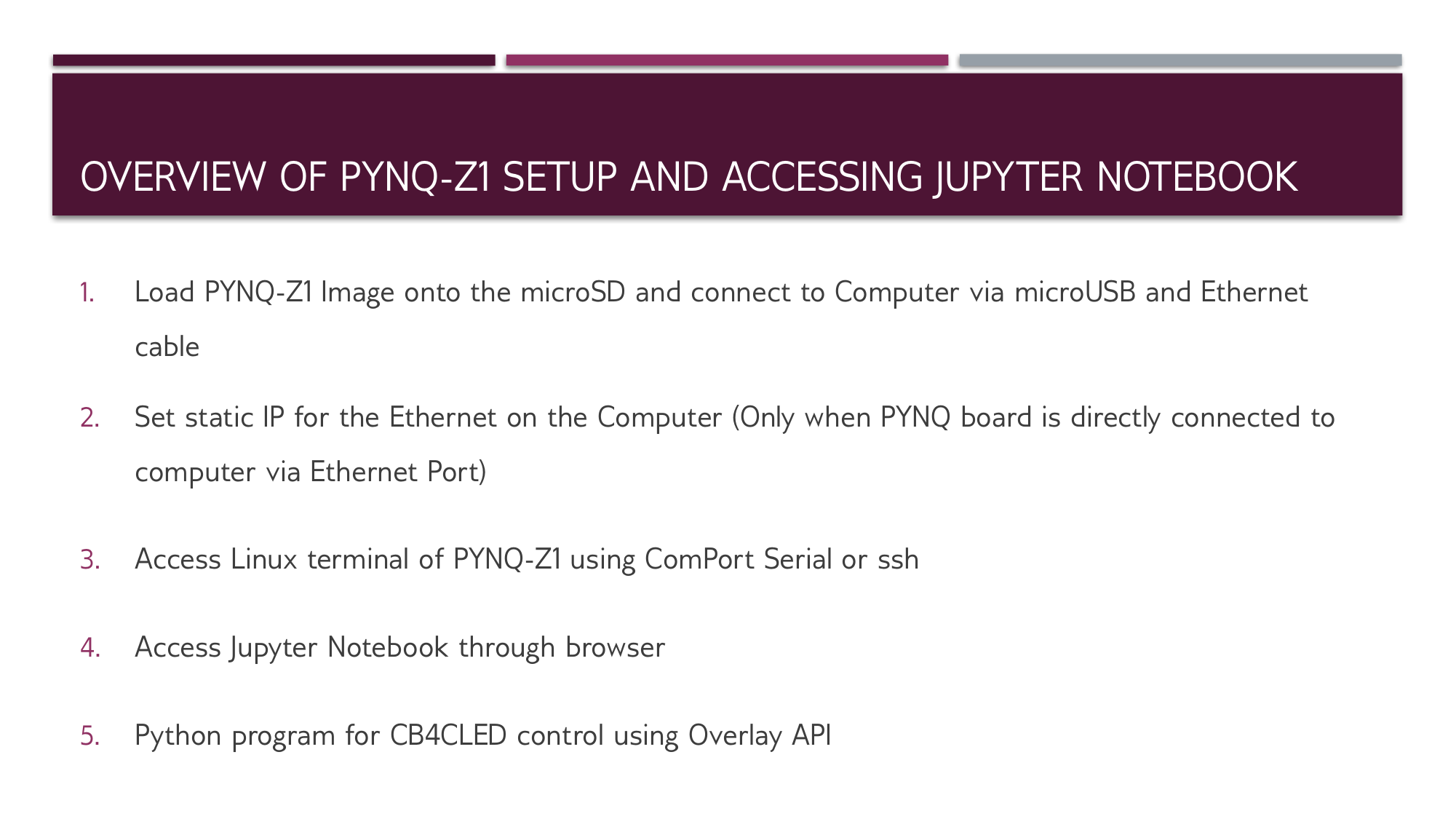

# Overview of PYNQ-Z1 Setup and Accessing Jupyter Notebook
Load PYNQ-Z1 Image onto the microSD and connect to Computer via microUSB and Ethernet cable
Set static IP for the Ethernet on the Computer (Only when PYNQ board is directly connected to computer via Ethernet Port)
Access Linux terminal of PYNQ-Z1 using ComPort Serial or ssh
Access Jupyter Notebook through browser
Python program for CB4CLED control using Overlay API